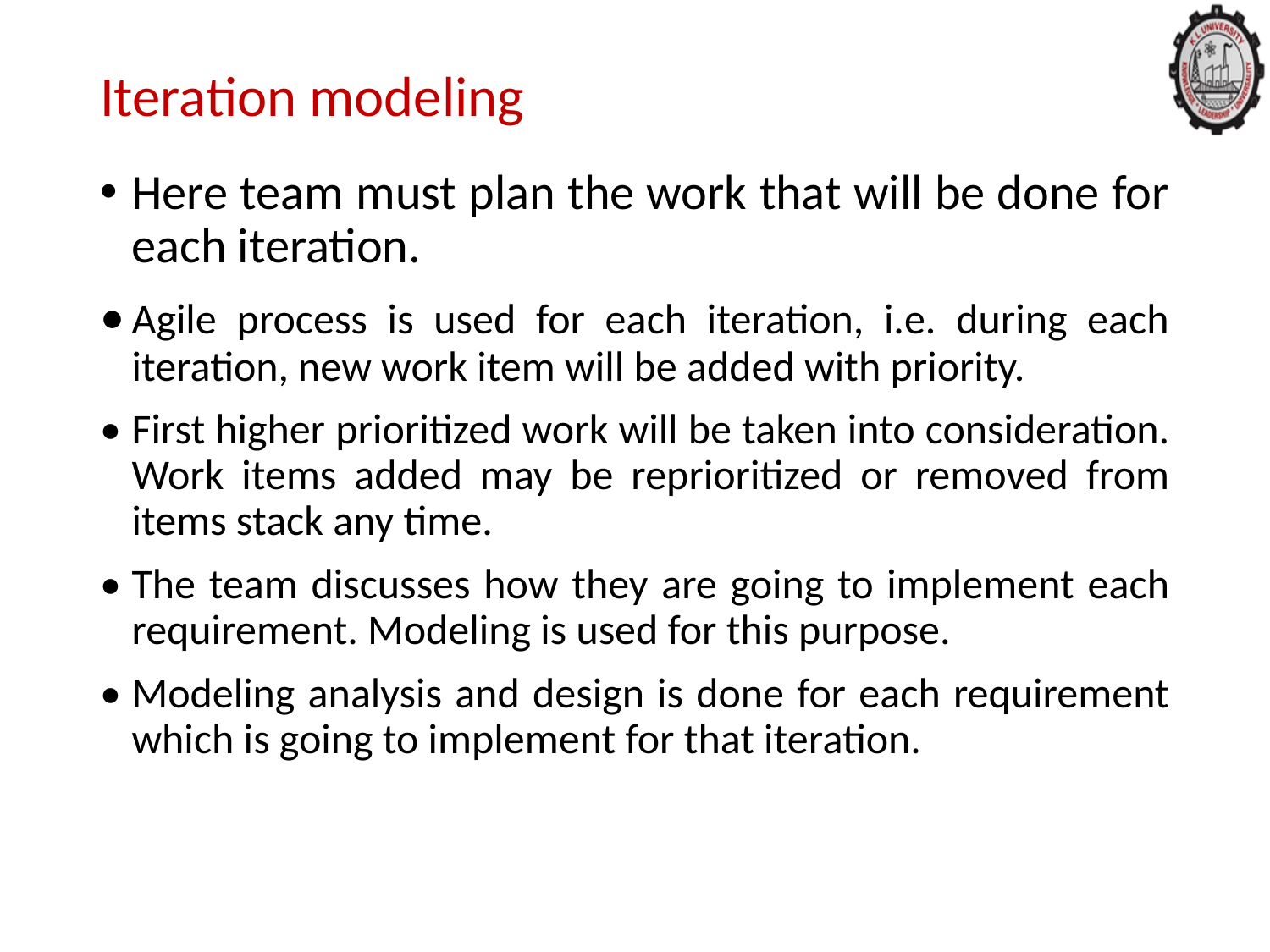

# Iteration modeling
Here team must plan the work that will be done for each iteration.
•	Agile process is used for each iteration, i.e. during each iteration, new work item will be added with priority.
•	First higher prioritized work will be taken into consideration. Work items added may be reprioritized or removed from items stack any time.
•	The team discusses how they are going to implement each requirement. Modeling is used for this purpose.
•	Modeling analysis and design is done for each requirement which is going to implement for that iteration.